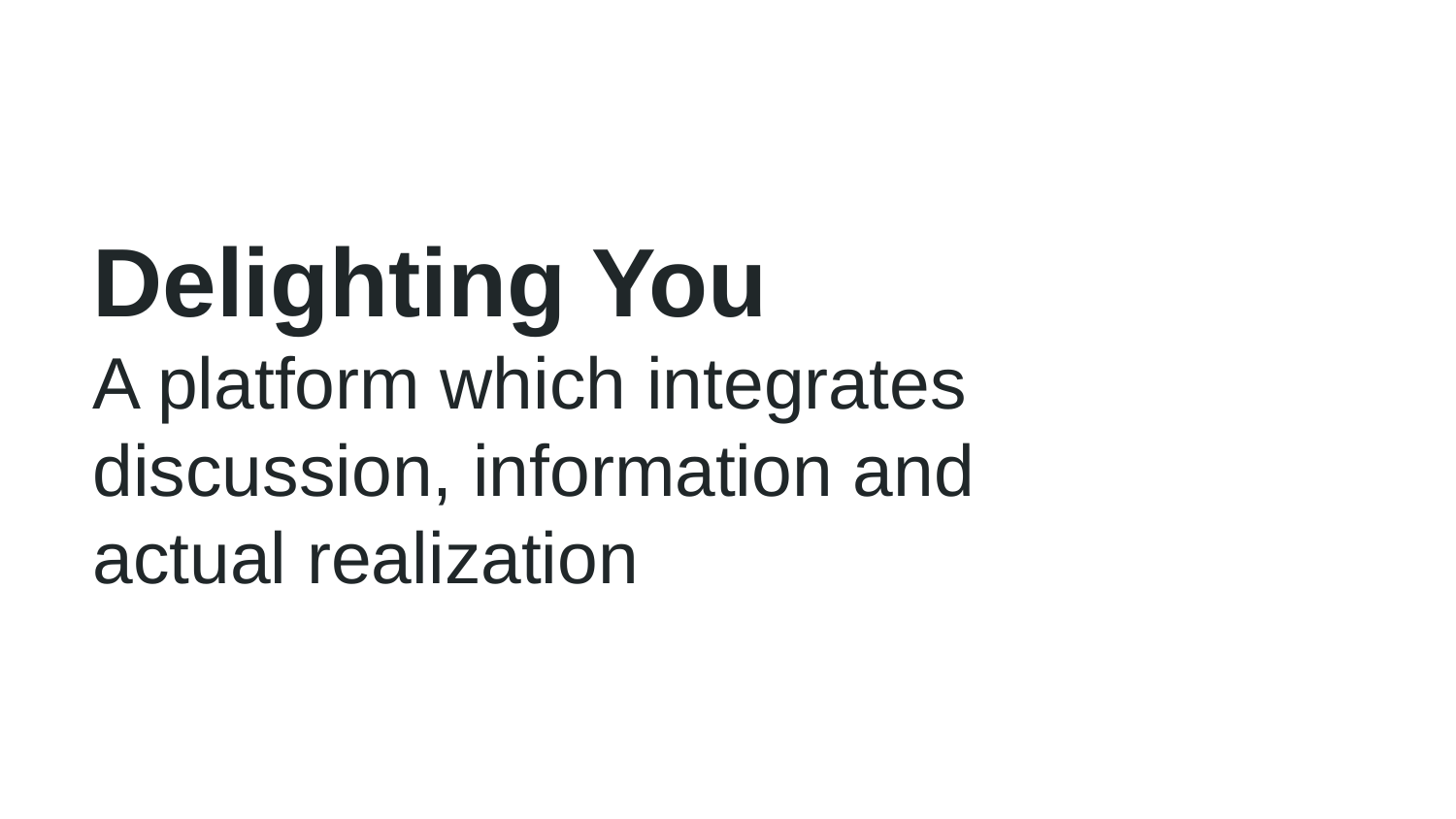

# Delighting You A platform which integrates discussion, information and actual realization